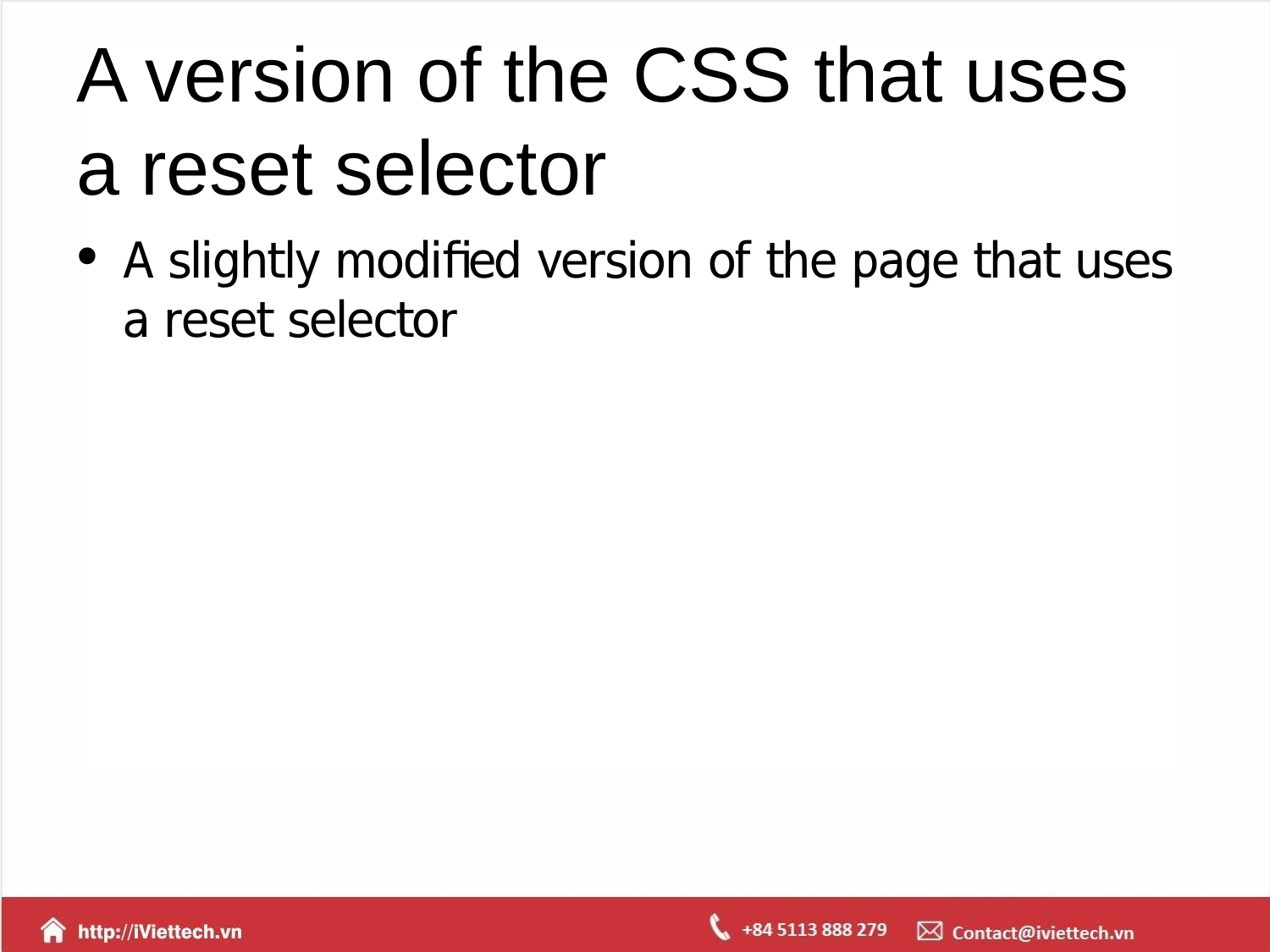

# A version of the CSS that uses a reset selector
A slightly modified version of the page that uses a reset selector